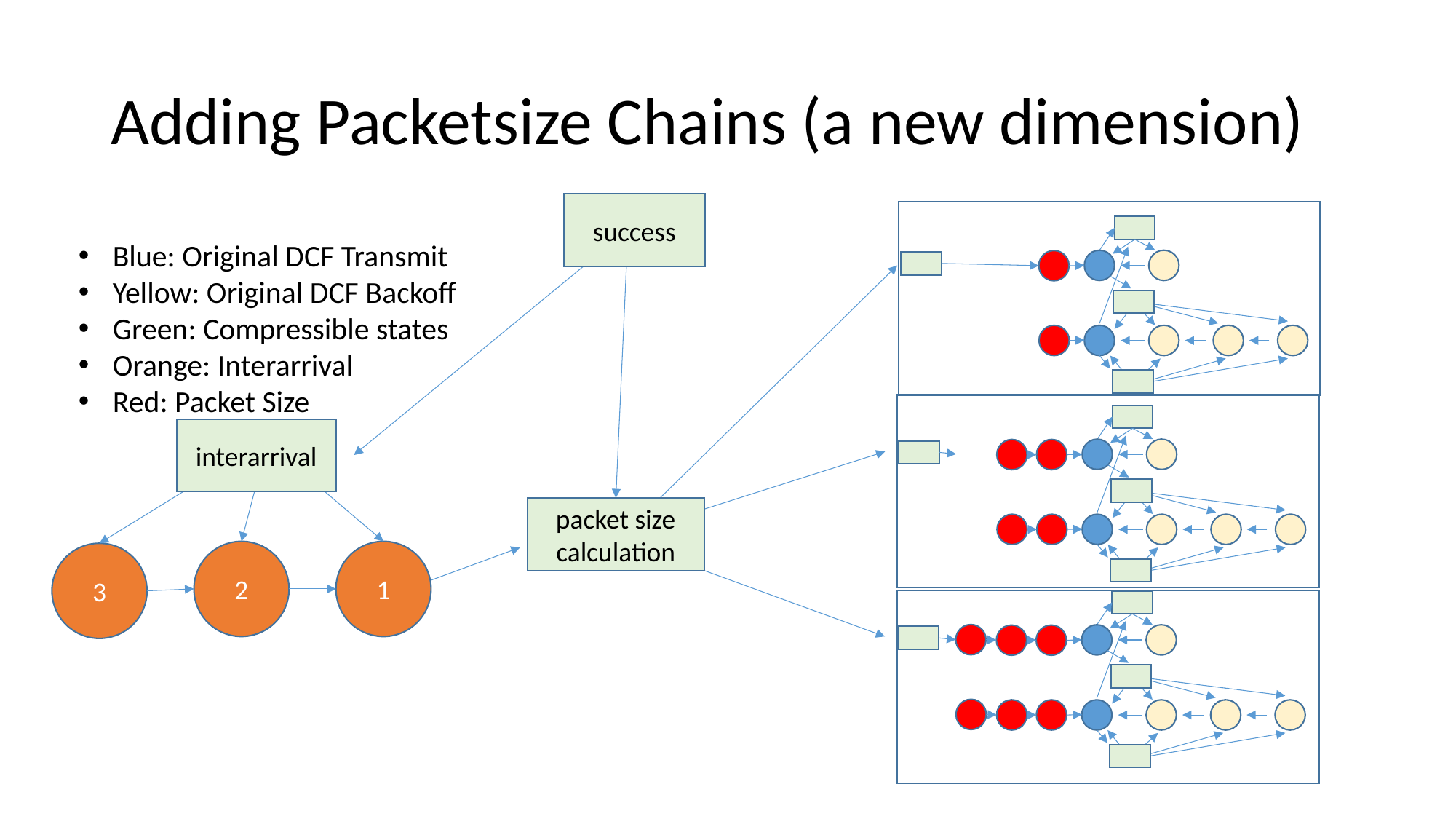

# Adding Packetsize Chains (a new dimension)
success

Blue: Original DCF Transmit
Yellow: Original DCF Backoff
Green: Compressible states
Orange: Interarrival
Red: Packet Size

interarrival
2
1
3
packet size
calculation